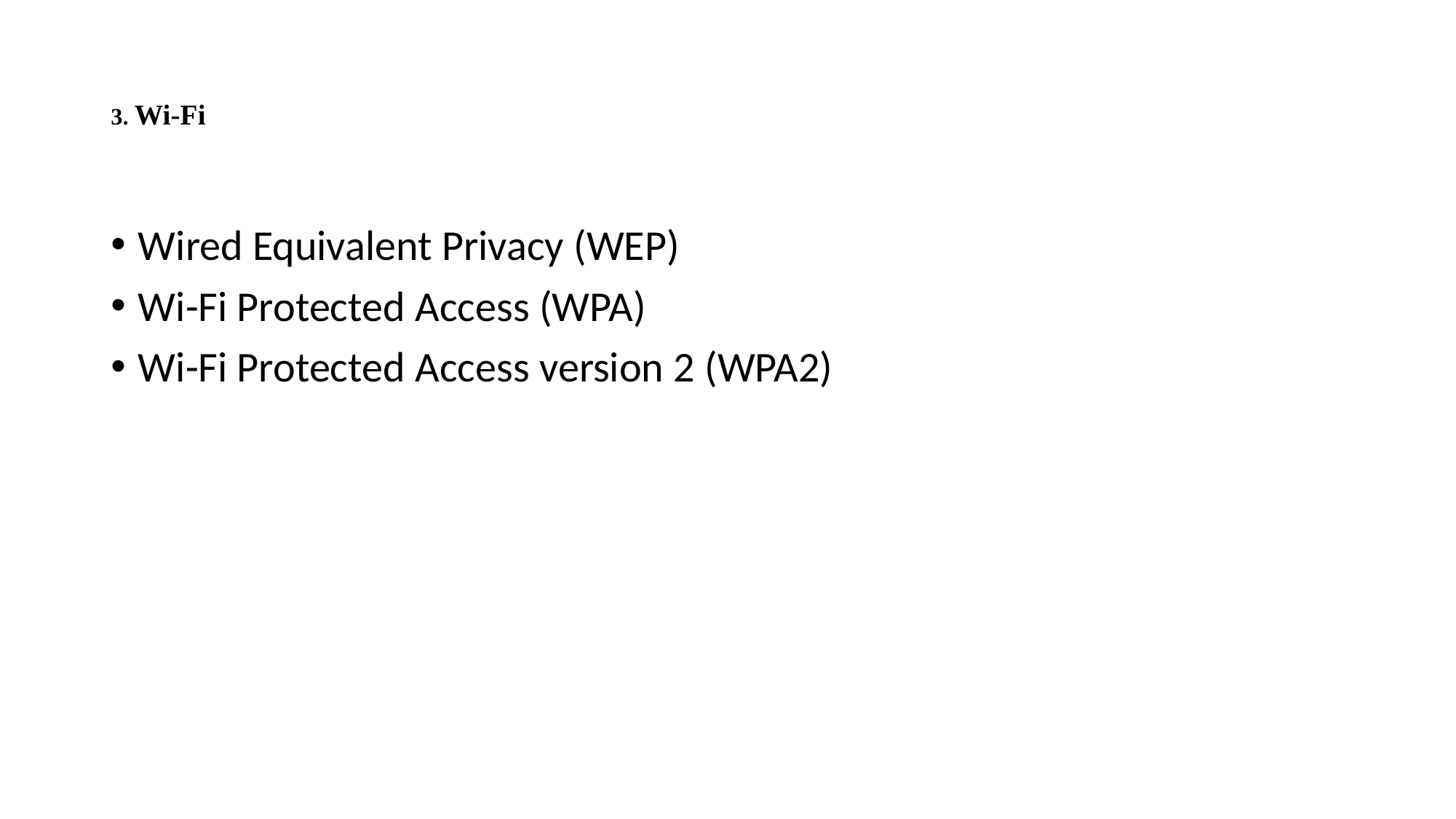

# 3. Wi-Fi
Wired Equivalent Privacy (WEP)
Wi-Fi Protected Access (WPA)
Wi-Fi Protected Access version 2 (WPA2)